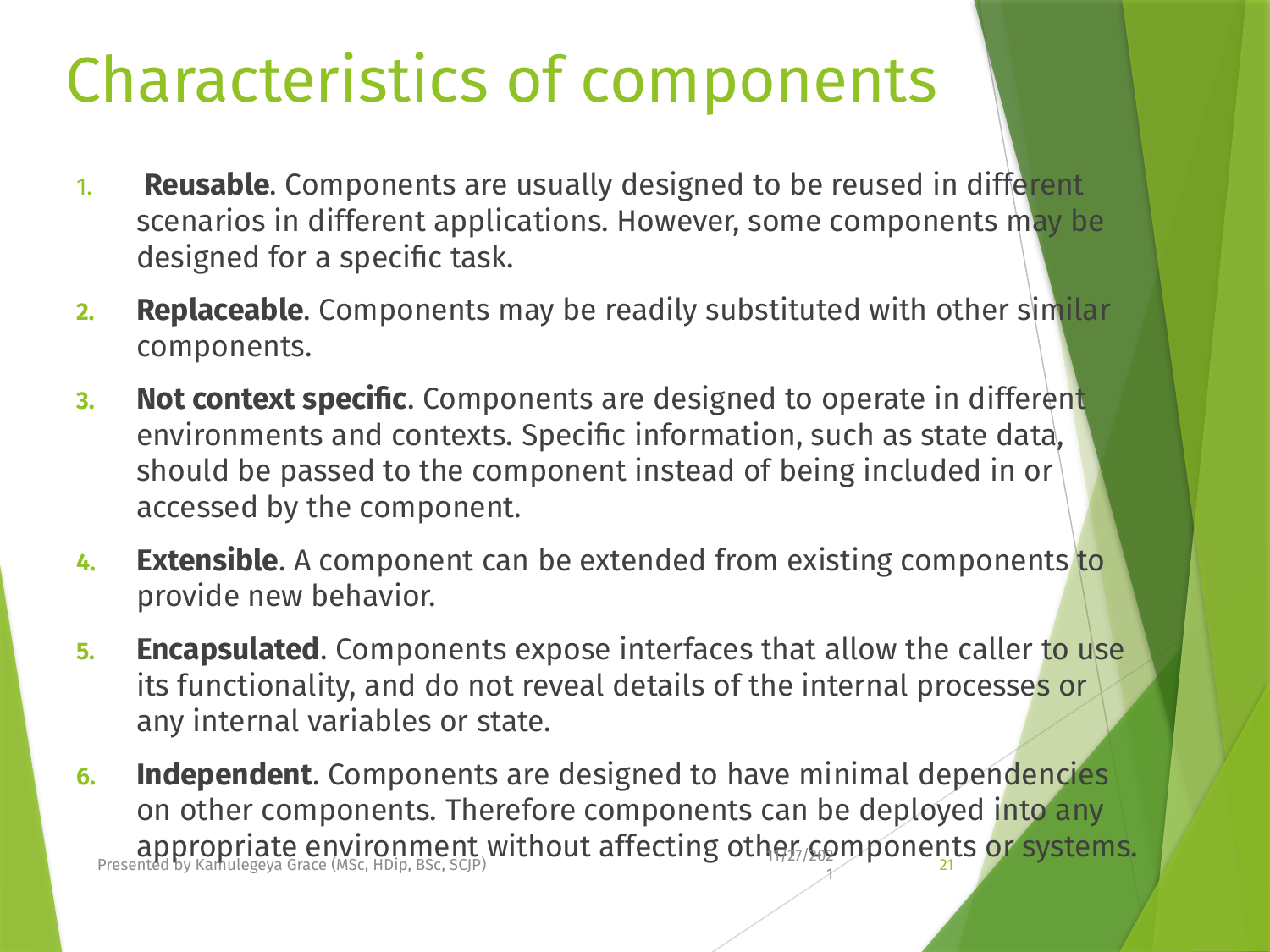

# Characteristics of components
 Reusable. Components are usually designed to be reused in different scenarios in different applications. However, some components may be designed for a specific task.
Replaceable. Components may be readily substituted with other similar components.
Not context specific. Components are designed to operate in different environments and contexts. Specific information, such as state data, should be passed to the component instead of being included in or accessed by the component.
Extensible. A component can be extended from existing components to provide new behavior.
Encapsulated. Components expose interfaces that allow the caller to use its functionality, and do not reveal details of the internal processes or any internal variables or state.
Independent. Components are designed to have minimal dependencies on other components. Therefore components can be deployed into any appropriate environment without affecting other components or systems.
Presented by Kamulegeya Grace (MSc, HDip, BSc, SCJP)
11/27/2021
21